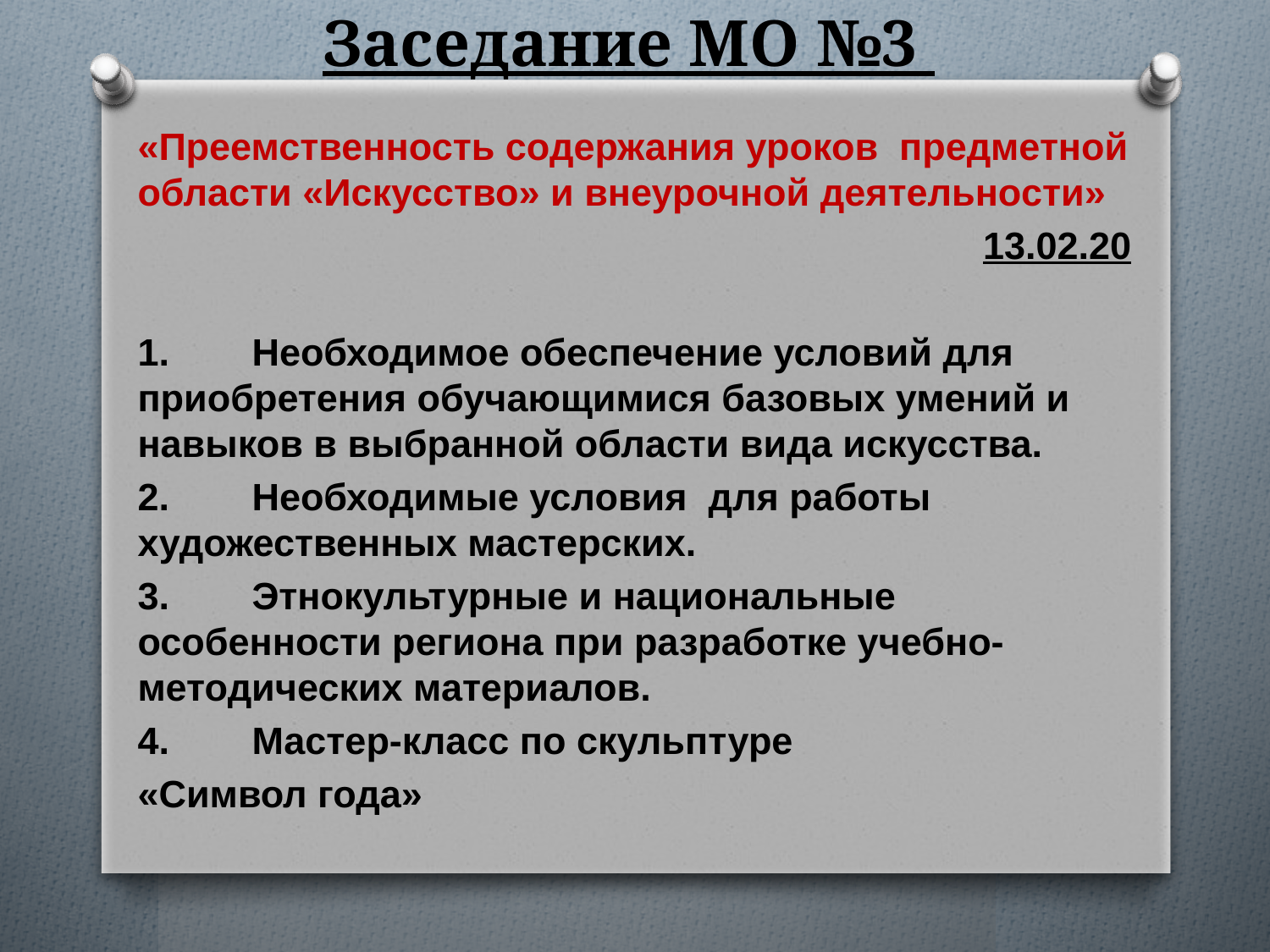

# Заседание МО №3
«Преемственность содержания уроков  предметной области «Искусство» и внеурочной деятельности»
13.02.20

1.	Необходимое обеспечение условий для приобретения обучающимися базовых умений и навыков в выбранной области вида искусства.
2.	Необходимые условия  для работы художественных мастерских.
3.	Этнокультурные и национальные особенности региона при разработке учебно-методических материалов.
4.	Мастер-класс по скульптуре
«Символ года»